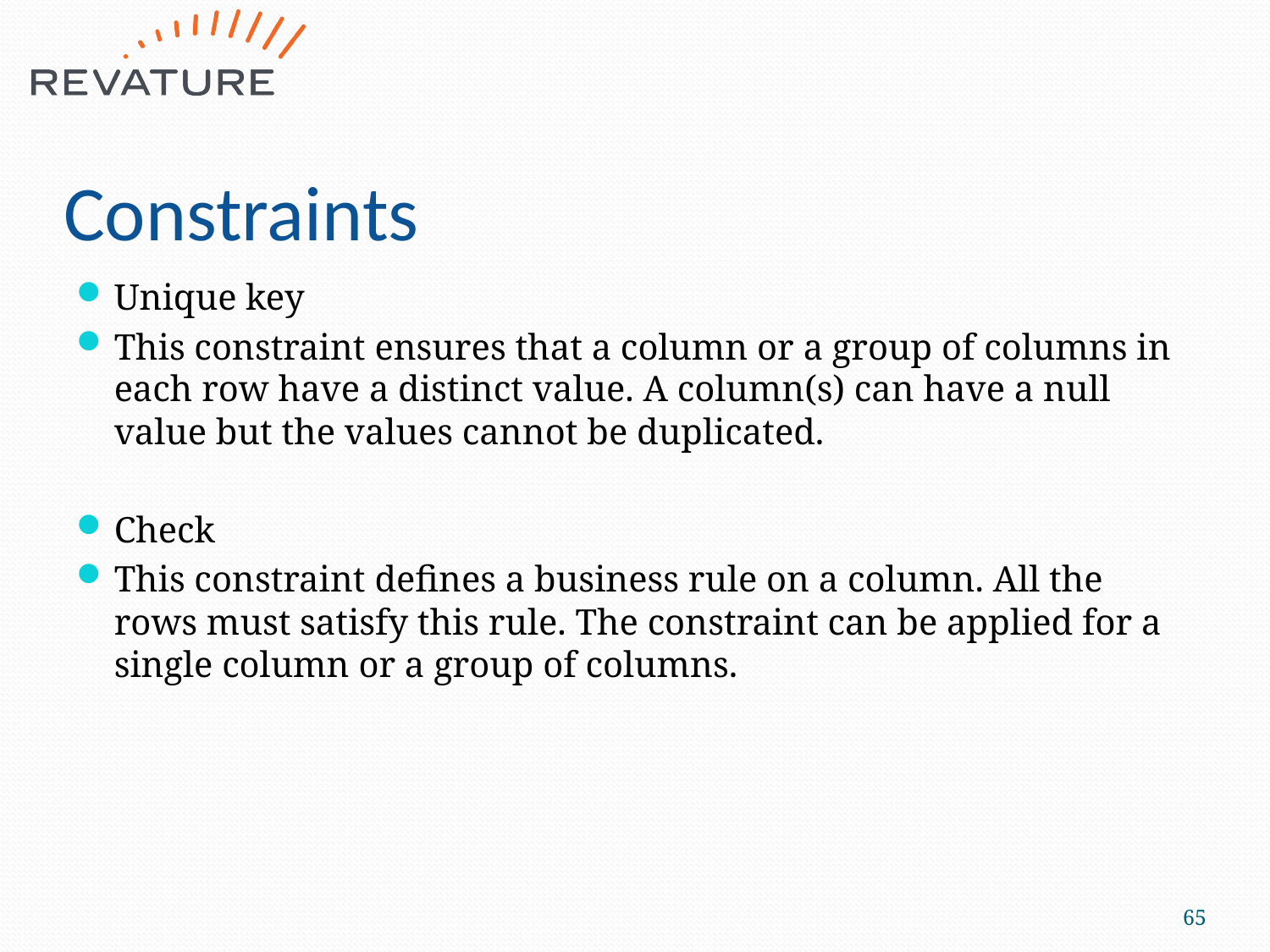

# Constraints
Unique key
This constraint ensures that a column or a group of columns in each row have a distinct value. A column(s) can have a null value but the values cannot be duplicated.

Check
This constraint defines a business rule on a column. All the rows must satisfy this rule. The constraint can be applied for a single column or a group of columns.

65